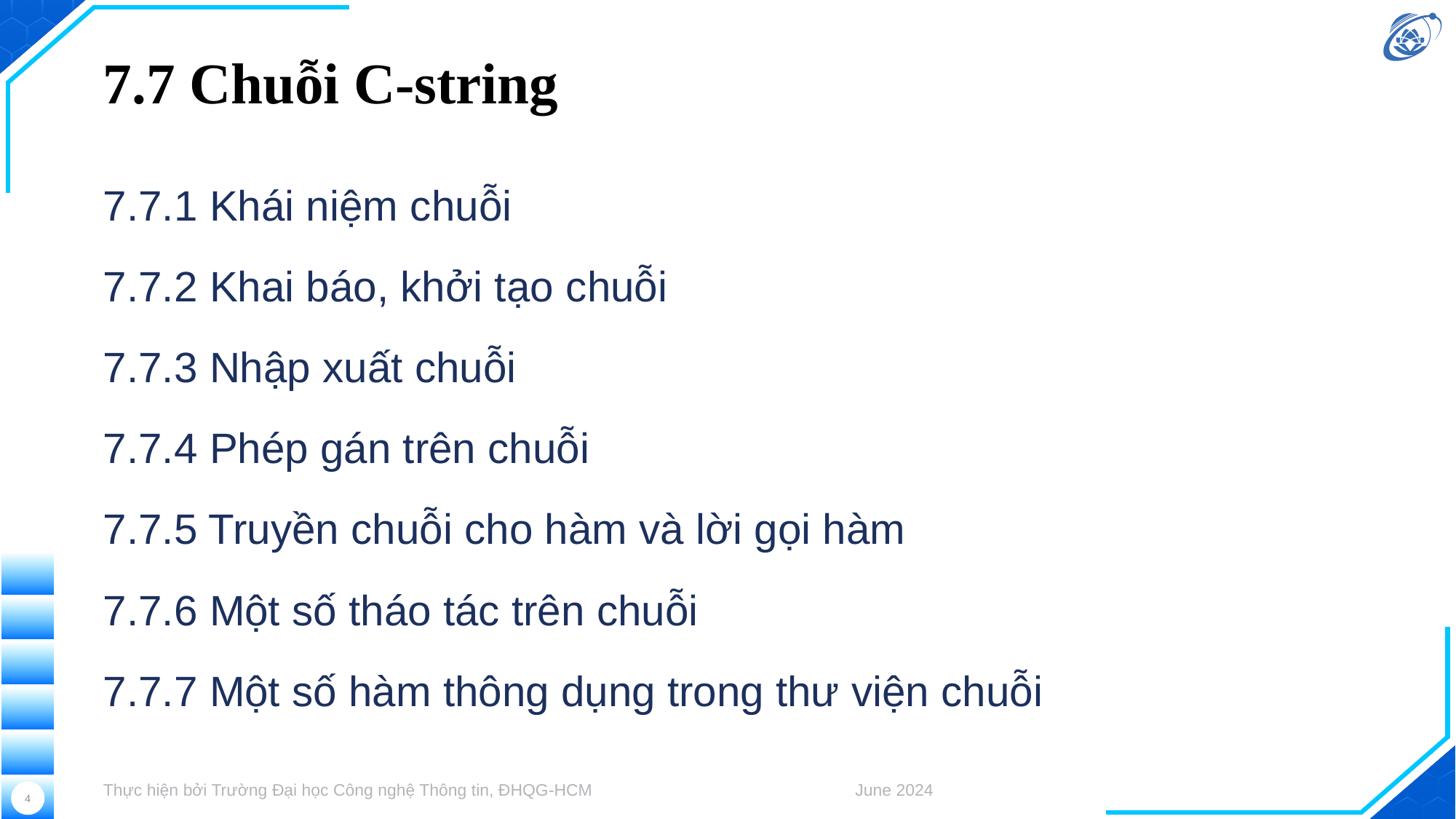

# 7.7 Chuỗi C-string
7.7.1 Khái niệm chuỗi
7.7.2 Khai báo, khởi tạo chuỗi
7.7.3 Nhập xuất chuỗi
7.7.4 Phép gán trên chuỗi
7.7.5 Truyền chuỗi cho hàm và lời gọi hàm
7.7.6 Một số tháo tác trên chuỗi
7.7.7 Một số hàm thông dụng trong thư viện chuỗi
Thực hiện bởi Trường Đại học Công nghệ Thông tin, ĐHQG-HCM
June 2024
4